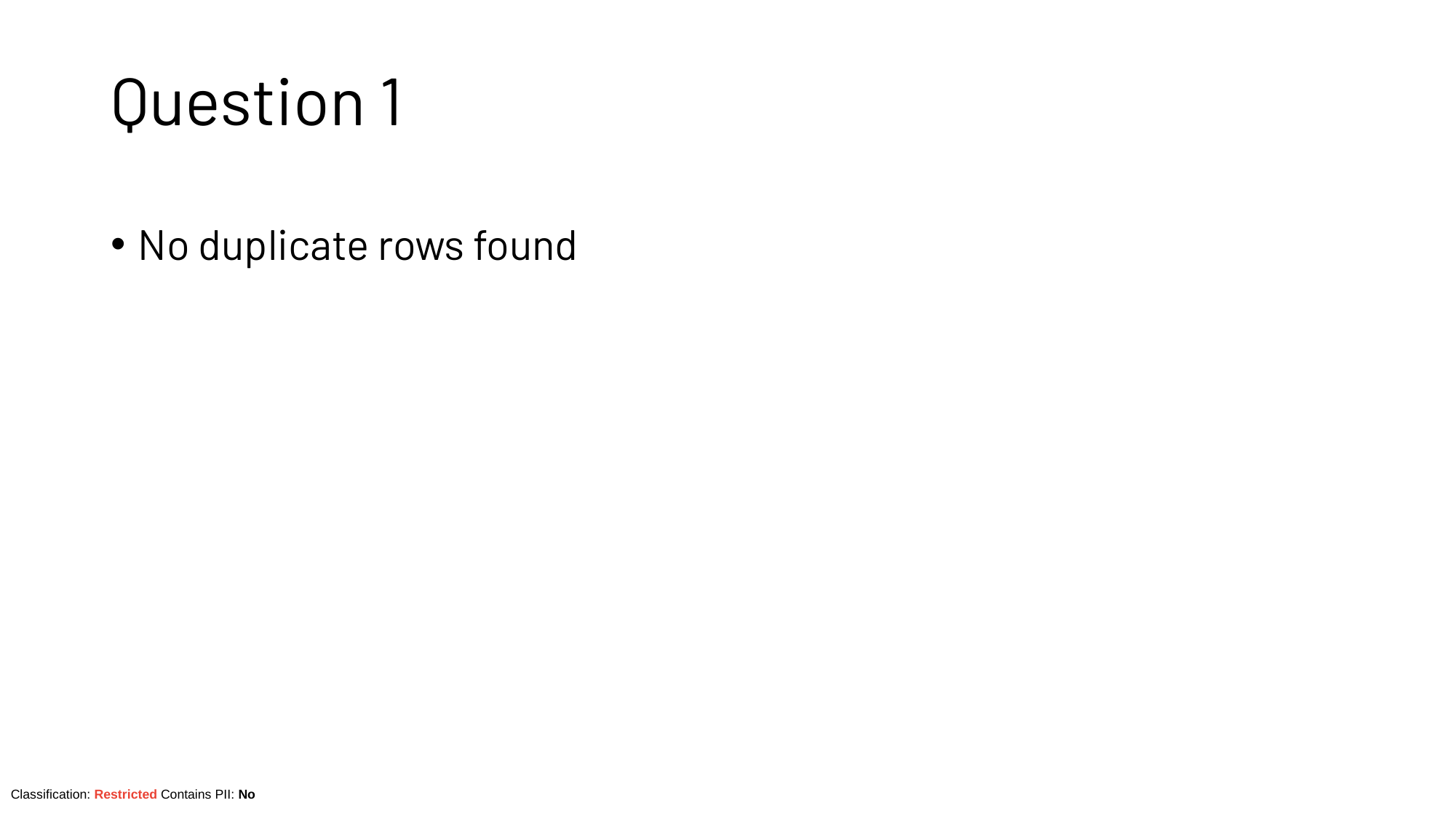

# Question 1
No duplicate rows found